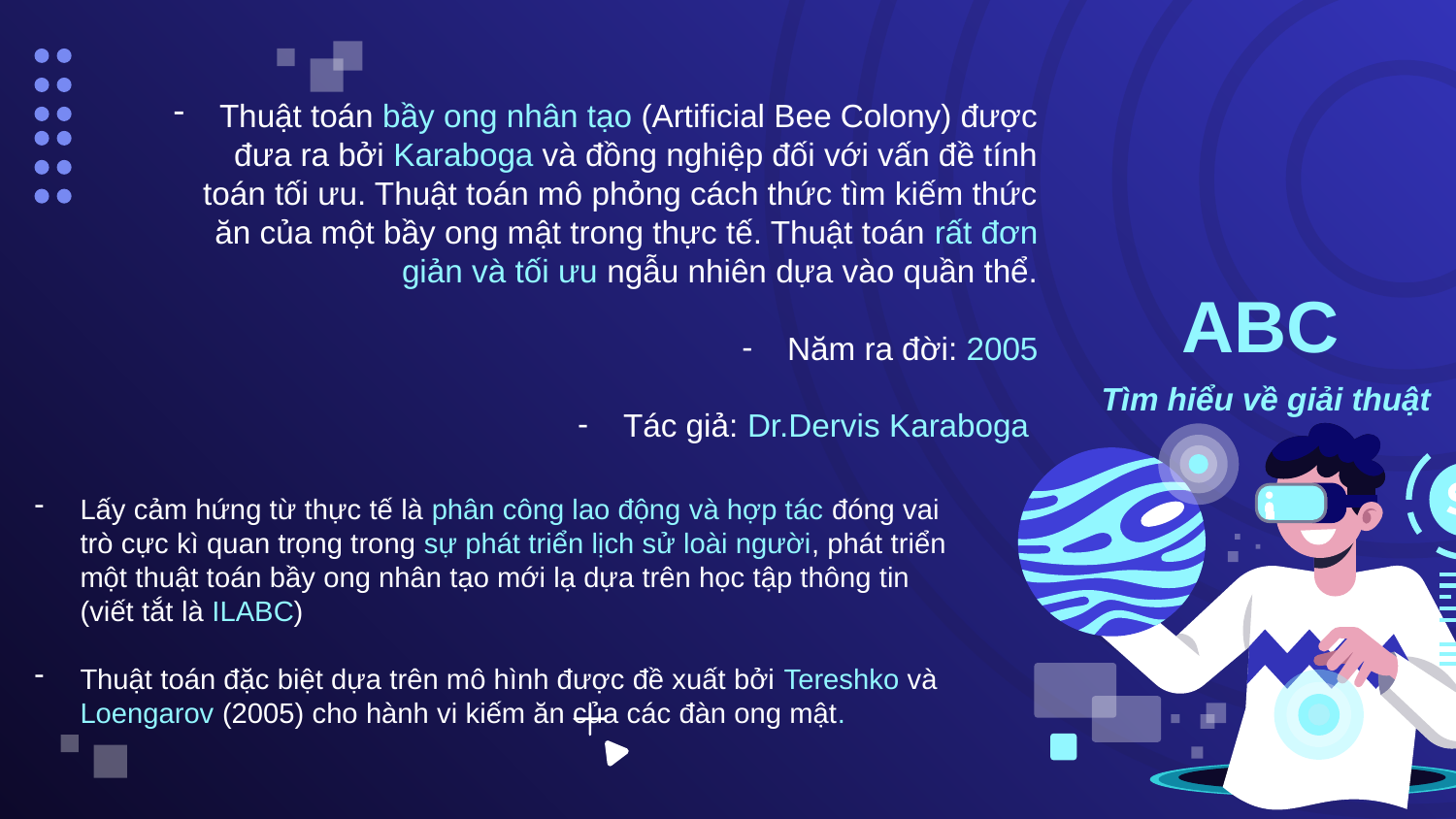

Thuật toán bầy ong nhân tạo (Artificial Bee Colony) được đưa ra bởi Karaboga và đồng nghiệp đối với vấn đề tính toán tối ưu. Thuật toán mô phỏng cách thức tìm kiếm thức ăn của một bầy ong mật trong thực tế. Thuật toán rất đơn giản và tối ưu ngẫu nhiên dựa vào quần thể.

Năm ra đời: 2005

Tác giả: Dr.Dervis Karaboga
# ABC
Tìm hiểu về giải thuật

Lấy cảm hứng từ thực tế là phân công lao động và hợp tác đóng vai trò cực kì quan trọng trong sự phát triển lịch sử loài người, phát triển một thuật toán bầy ong nhân tạo mới lạ dựa trên học tập thông tin (viết tắt là ILABC)

Thuật toán đặc biệt dựa trên mô hình được đề xuất bởi Tereshko và Loengarov (2005) cho hành vi kiếm ăn của các đàn ong mật.